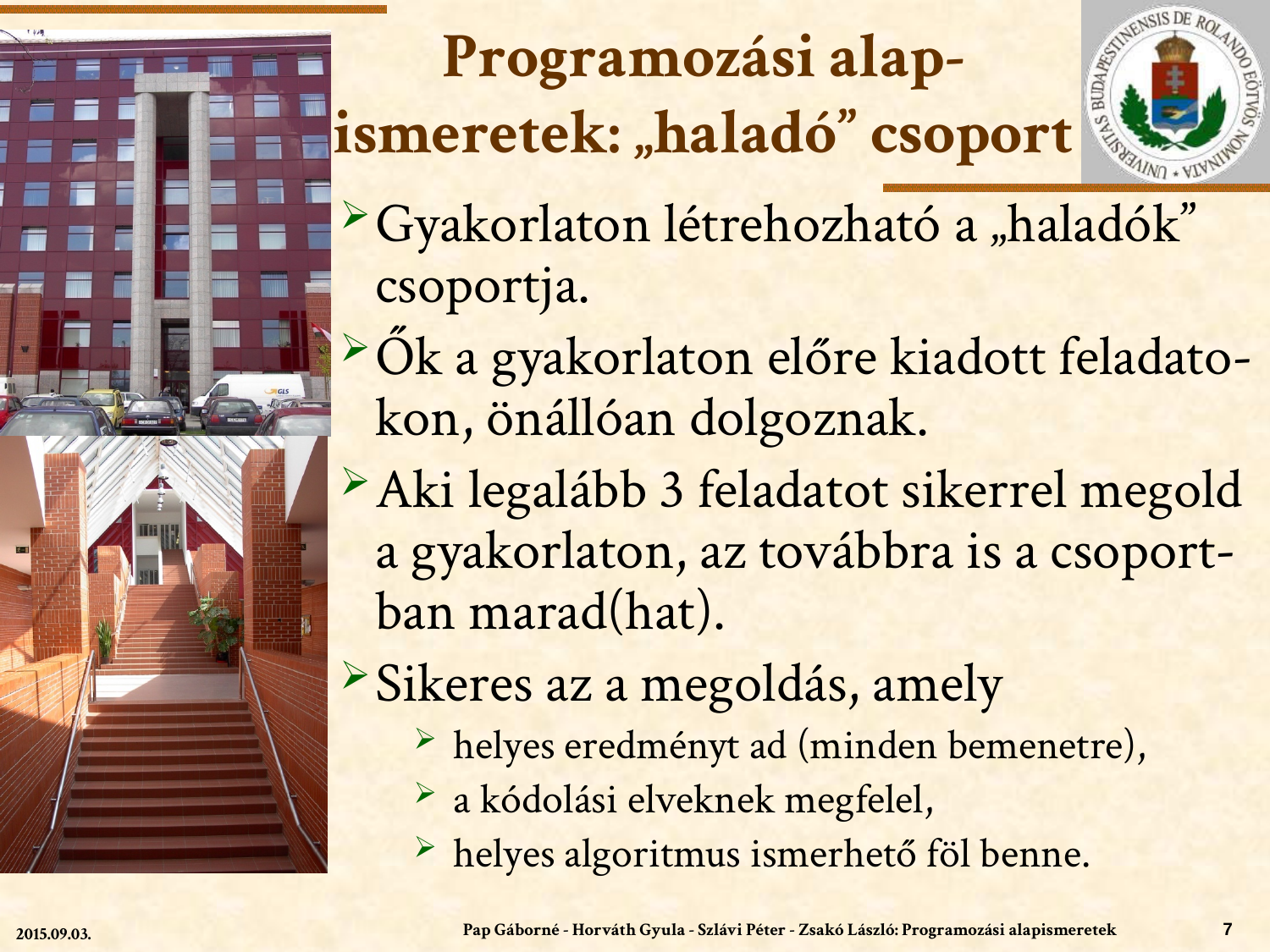

Programozási alap-
ismeretek: „haladó” csoport
Gyakorlaton létrehozható a „haladók” csoportja.
Ők a gyakorlaton előre kiadott feladato-kon, önállóan dolgoznak.
Aki legalább 3 feladatot sikerrel megold a gyakorlaton, az továbbra is a csoport-ban marad(hat).
Sikeres az a megoldás, amely
helyes eredményt ad (minden bemenetre),
a kódolási elveknek megfelel,
helyes algoritmus ismerhető föl benne.
Pap Gáborné - Horváth Gyula - Szlávi Péter - Zsakó László: Programozási alapismeretek
7
2015.09.03.